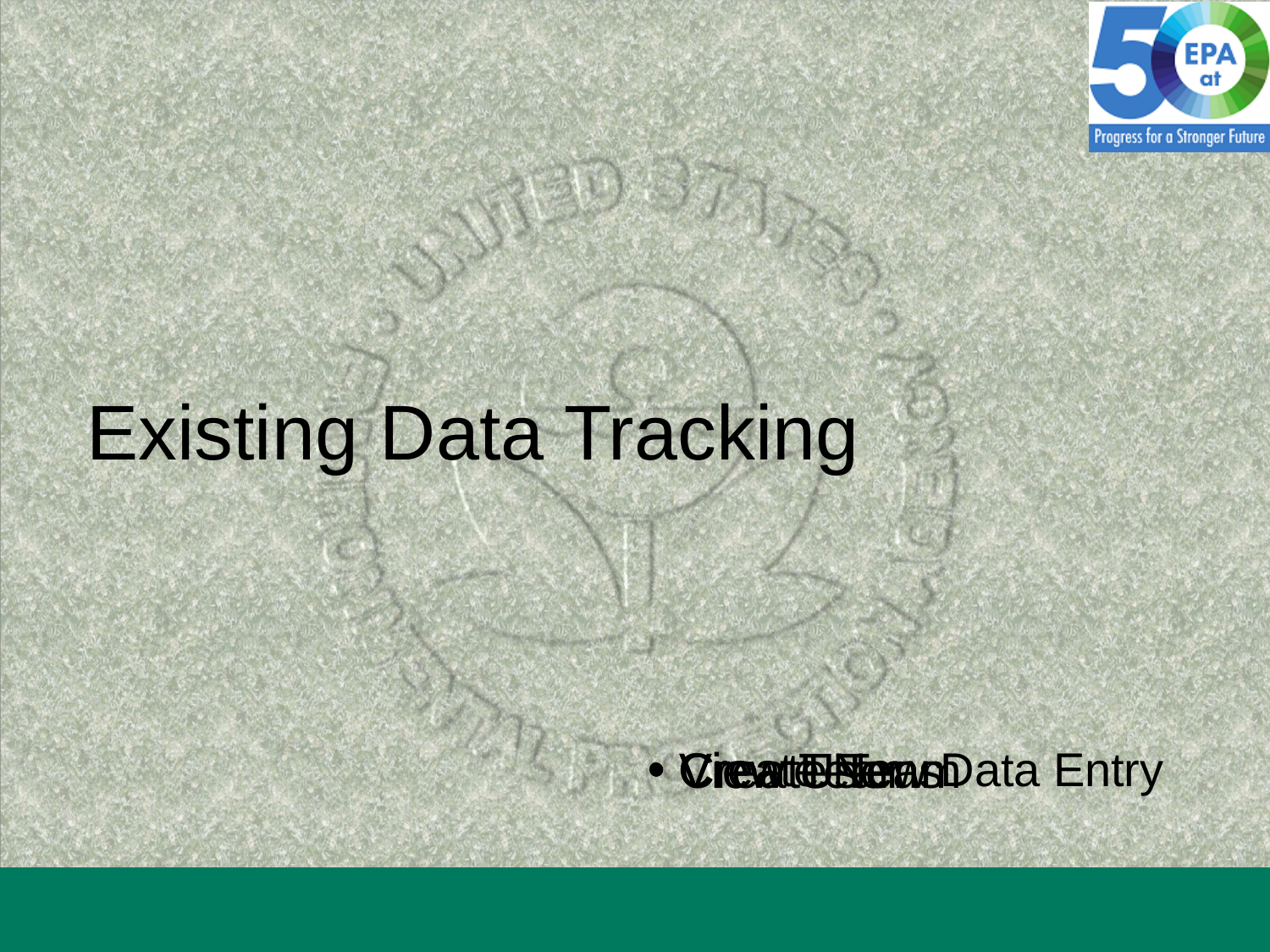

# View User
Create Team
View Teams
Create New Data Entry
Existing Data Tracking